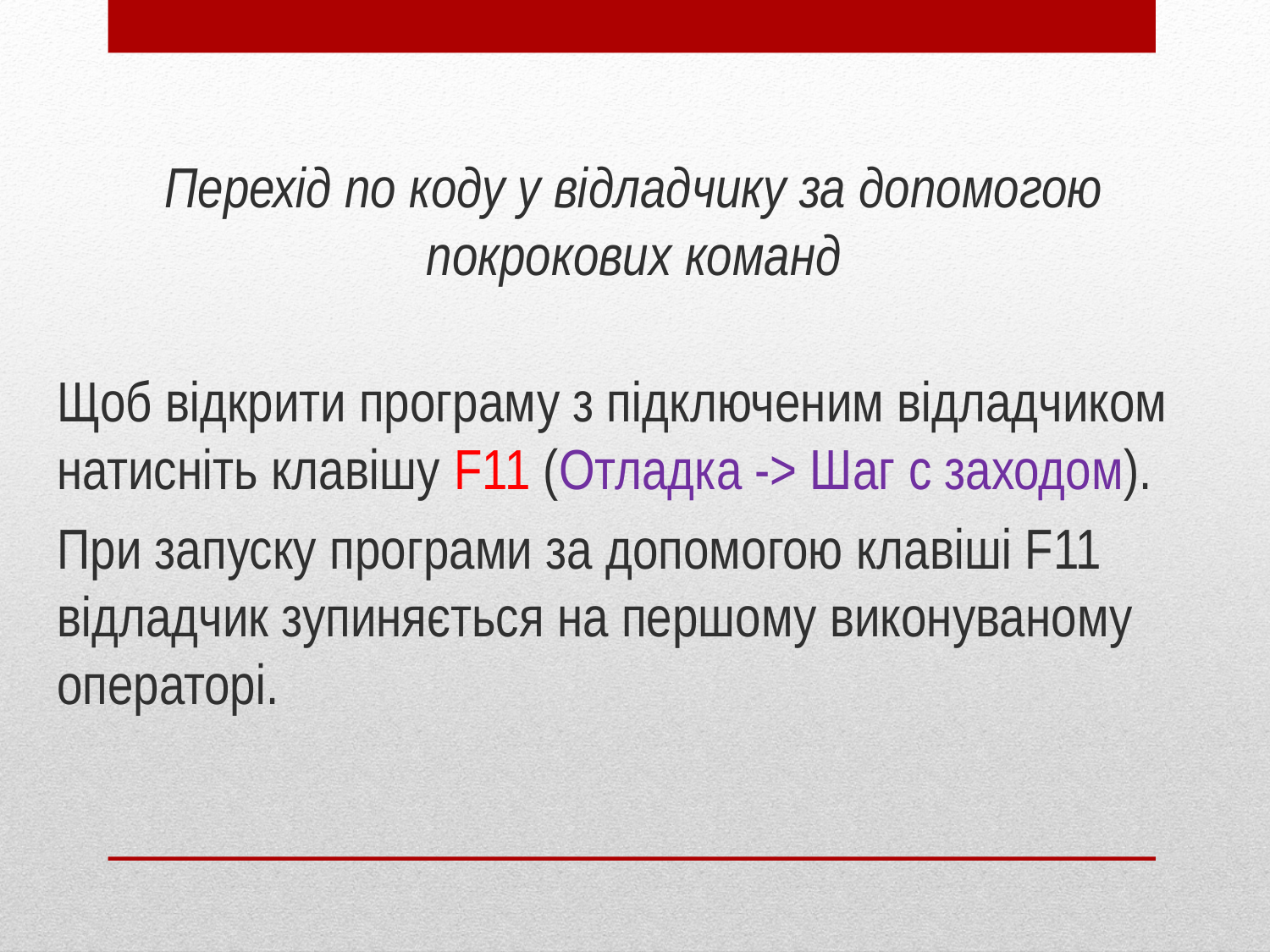

Перехід по коду у відладчику за допомогою покрокових команд
Щоб відкрити програму з підключеним відладчиком натисніть клавішу F11 (Отладка -> Шаг с заходом).
При запуску програми за допомогою клавіші F11 відладчик зупиняється на першому виконуваному операторі.